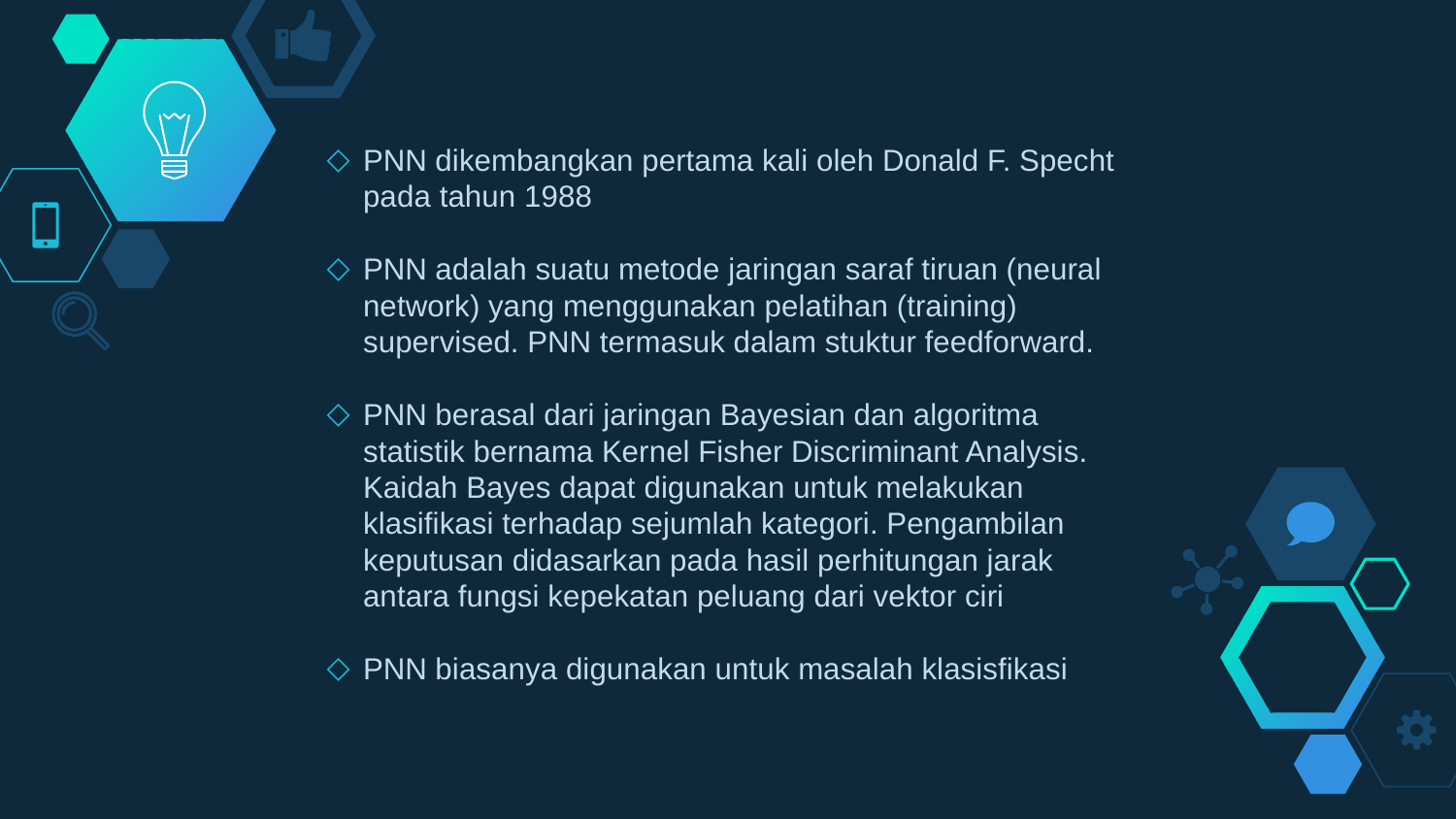

PNN dikembangkan pertama kali oleh Donald F. Specht pada tahun 1988

PNN adalah suatu metode jaringan saraf tiruan (neural network) yang menggunakan pelatihan (training) supervised. PNN termasuk dalam stuktur feedforward.

PNN berasal dari jaringan Bayesian dan algoritma statistik bernama Kernel Fisher Discriminant Analysis. Kaidah Bayes dapat digunakan untuk melakukan klasifikasi terhadap sejumlah kategori. Pengambilan keputusan didasarkan pada hasil perhitungan jarak antara fungsi kepekatan peluang dari vektor ciri

PNN biasanya digunakan untuk masalah klasisfikasi